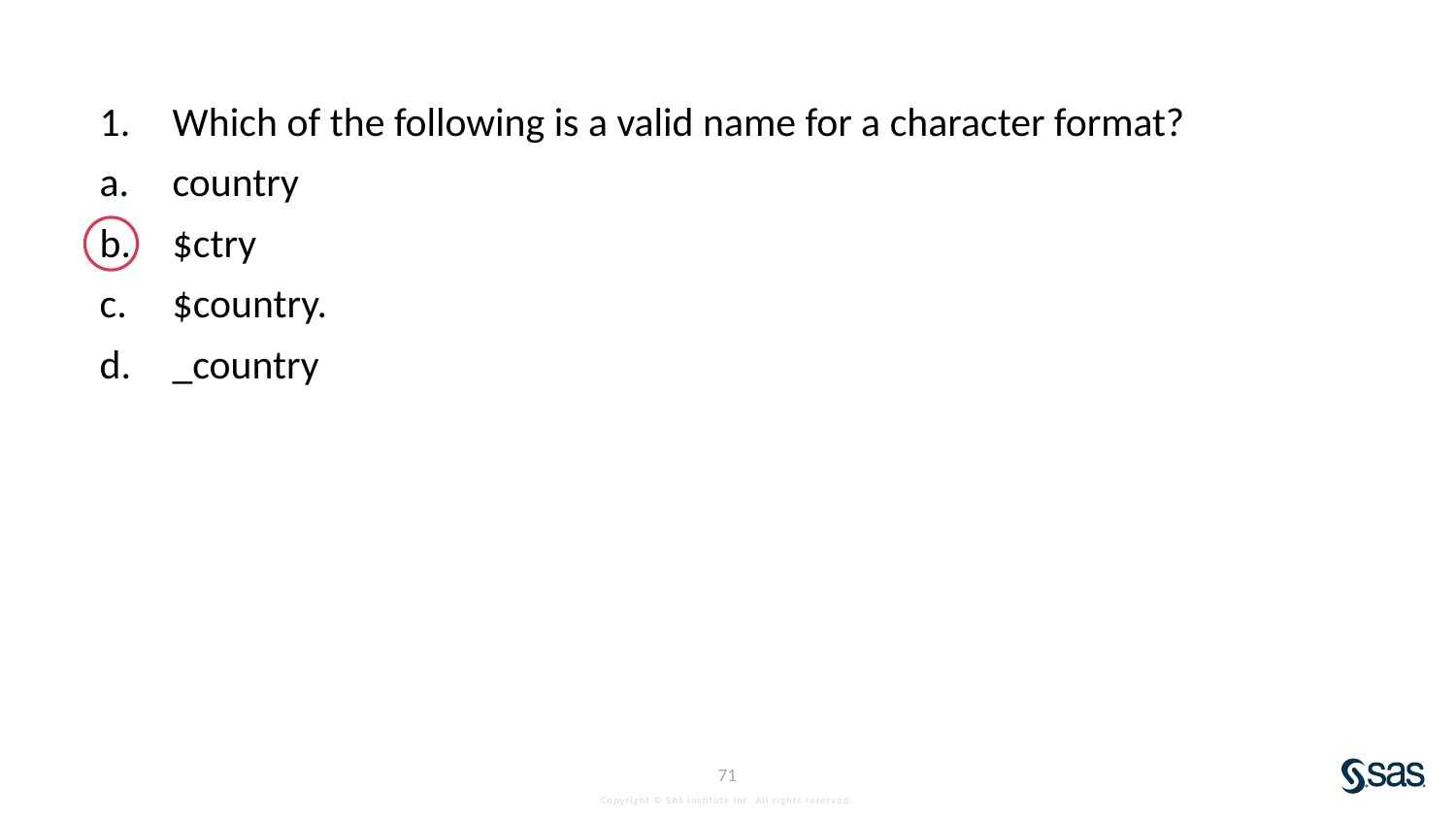

Which of the following is a valid name for a character format?
country
$ctry
$country.
_country